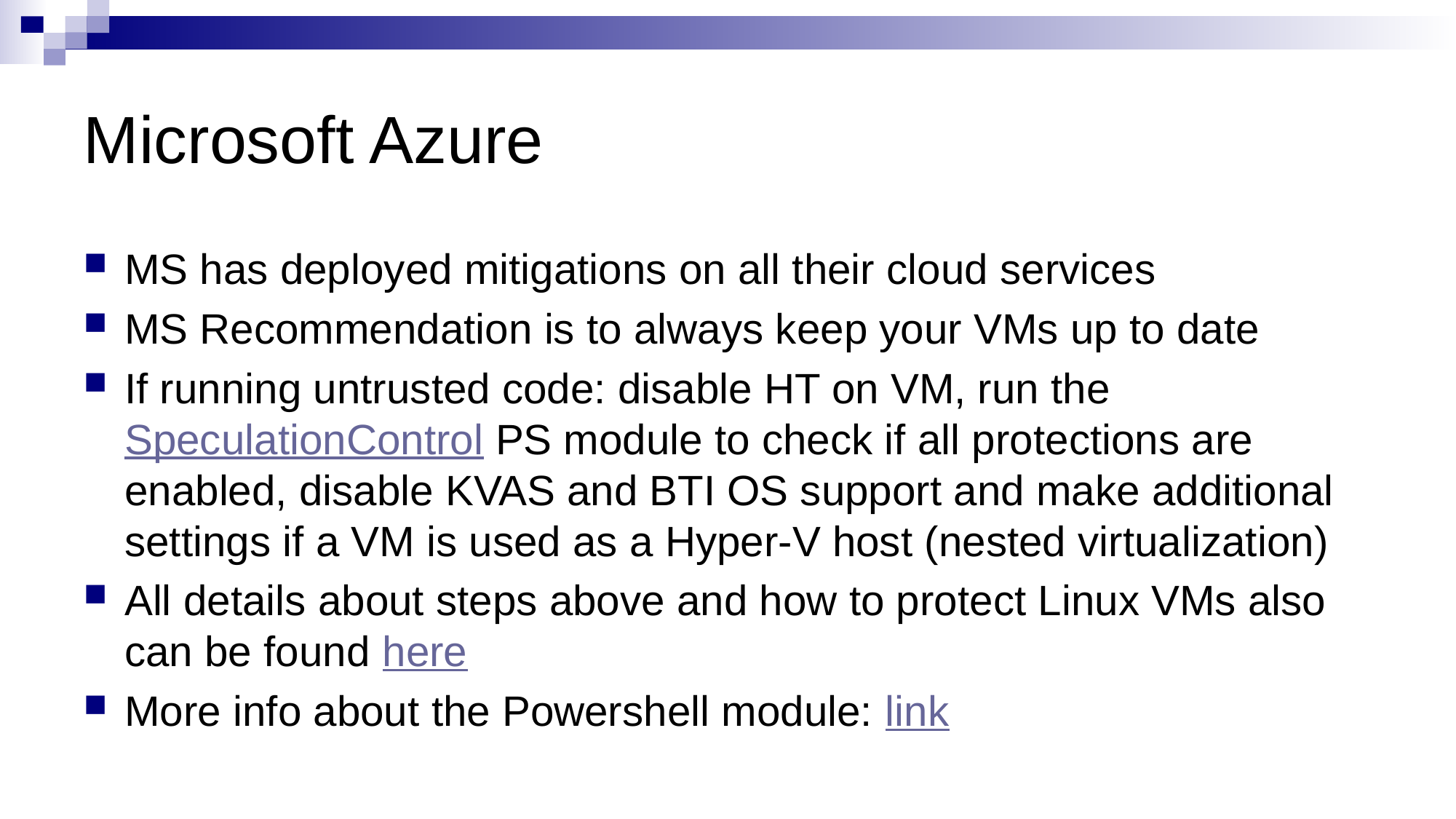

# Microsoft Azure
MS has deployed mitigations on all their cloud services
MS Recommendation is to always keep your VMs up to date
If running untrusted code: disable HT on VM, run the SpeculationControl PS module to check if all protections are enabled, disable KVAS and BTI OS support and make additional settings if a VM is used as a Hyper-V host (nested virtualization)
All details about steps above and how to protect Linux VMs also can be found here
More info about the Powershell module: link